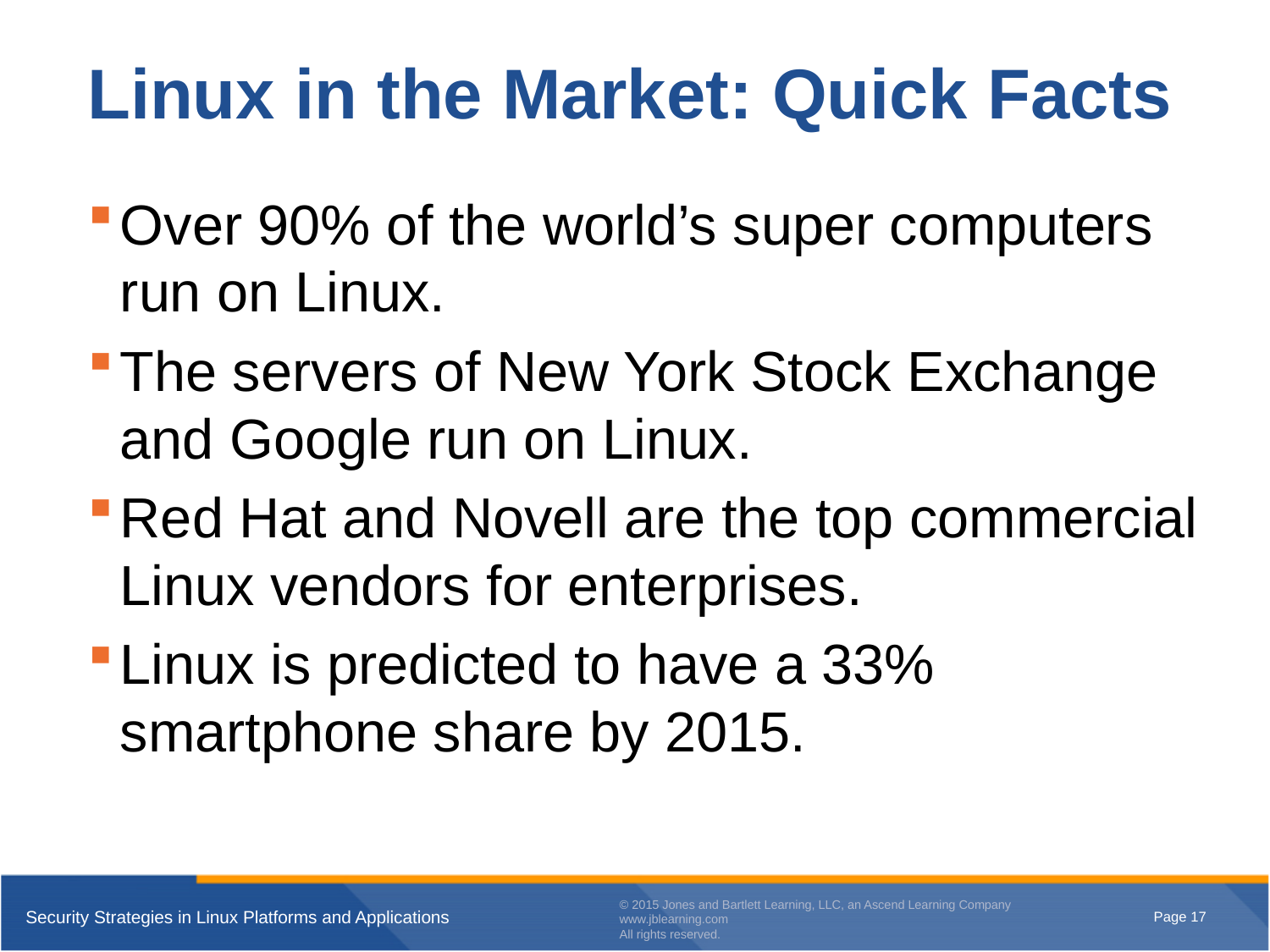

# Linux in the Market: Quick Facts
Over 90% of the world’s super computers run on Linux.
The servers of New York Stock Exchange and Google run on Linux.
Red Hat and Novell are the top commercial Linux vendors for enterprises.
Linux is predicted to have a 33% smartphone share by 2015.